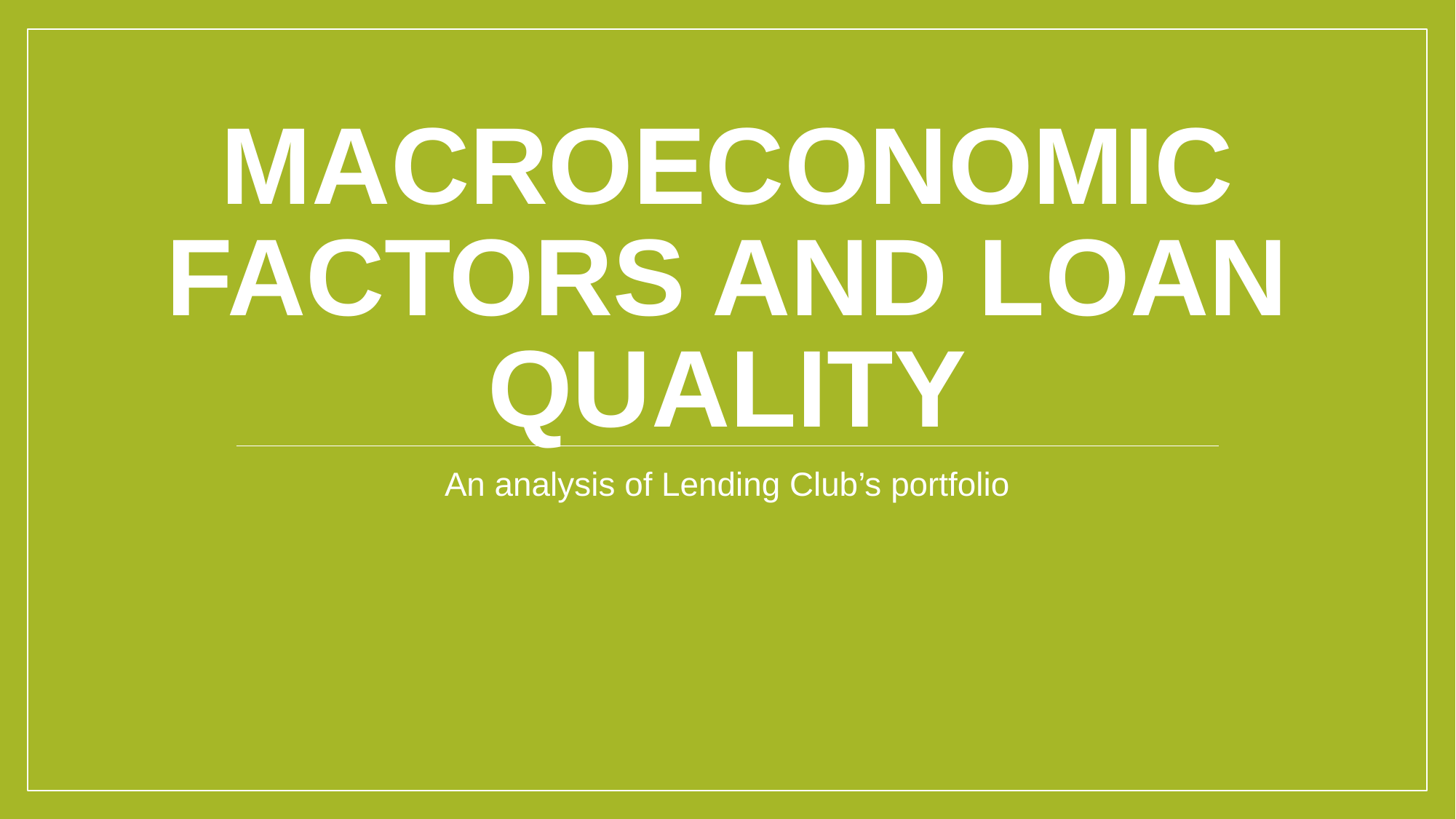

# Macroeconomic factors and loan quality
An analysis of Lending Club’s portfolio